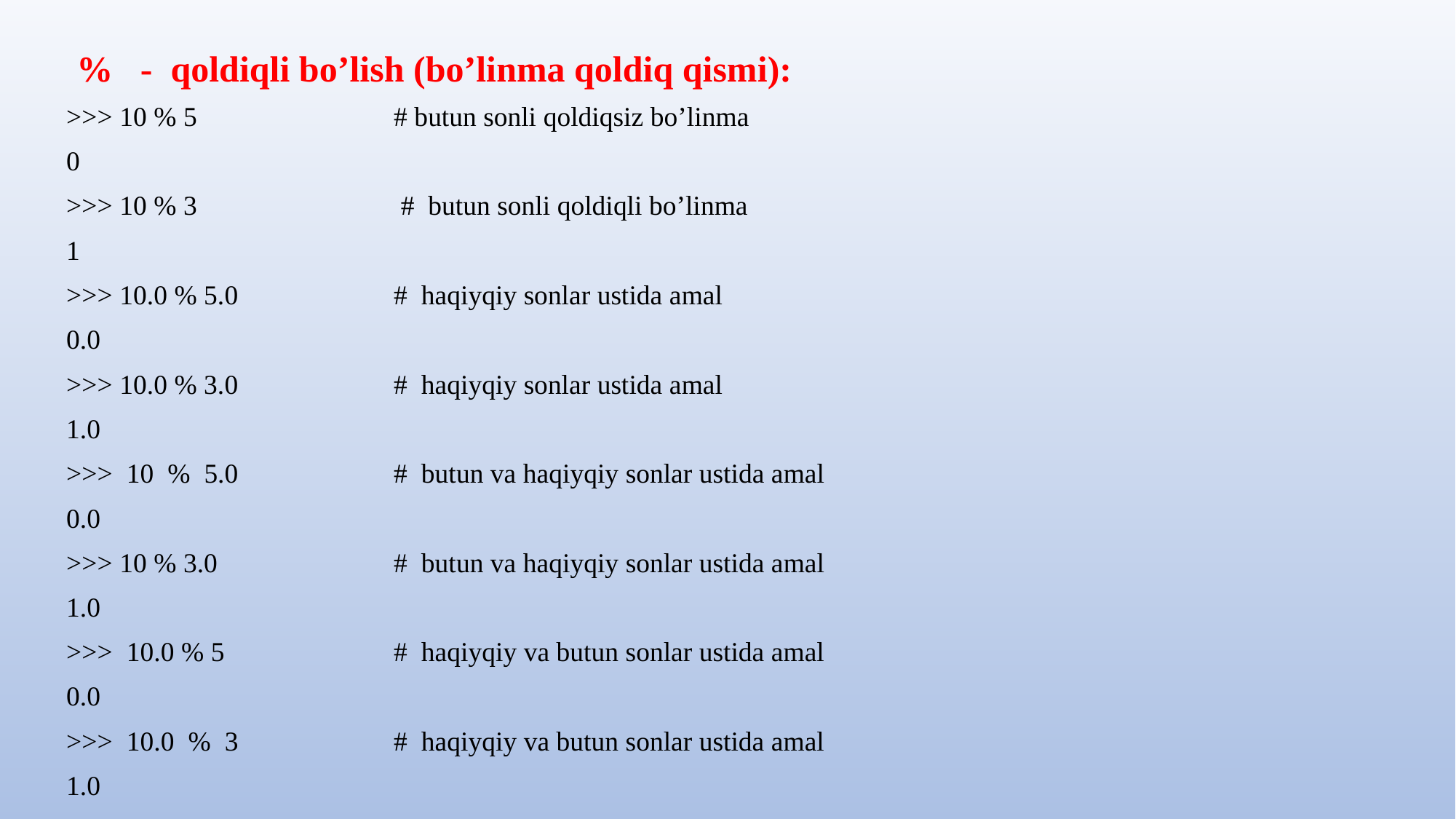

# %   -  qoldiqli bo’lish (bo’linma qoldiq qismi):
>>> 10 % 5  		# butun sonli qoldiqsiz bo’linma
0
>>> 10 % 3 		 #  butun sonli qoldiqli bo’linma
1
>>> 10.0 % 5.0  		#  haqiyqiy sonlar ustida amal
0.0
>>> 10.0 % 3.0  		#  haqiyqiy sonlar ustida amal
1.0
>>>  10  %  5.0  		#  butun va haqiyqiy sonlar ustida amal
0.0
>>> 10 % 3.0  		#  butun va haqiyqiy sonlar ustida amal
1.0
>>>  10.0 % 5  		#  haqiyqiy va butun sonlar ustida amal
0.0
>>>  10.0  %  3  		#  haqiyqiy va butun sonlar ustida amal
1.0